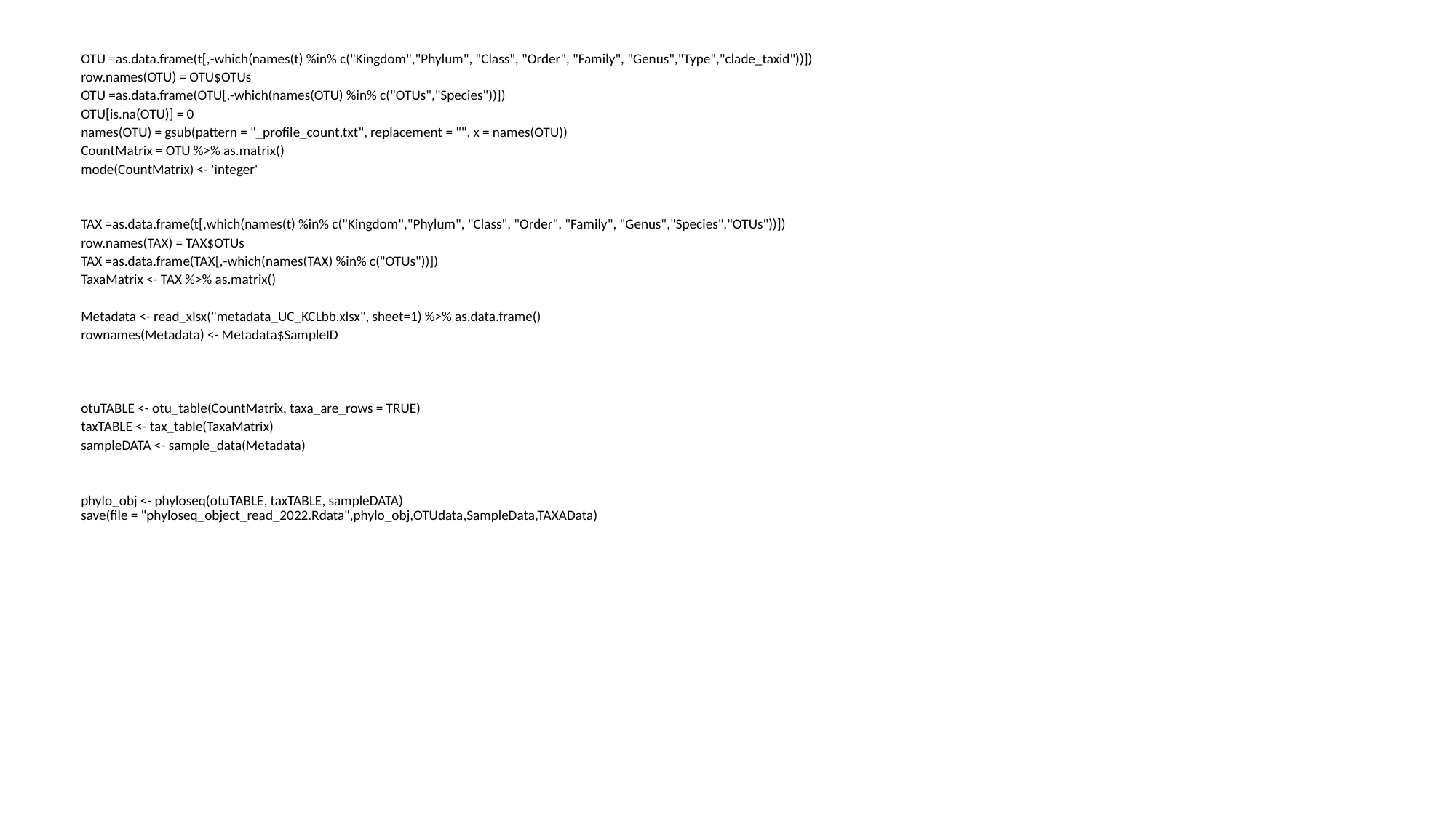

OTU =as.data.frame(t[,-which(names(t) %in% c("Kingdom","Phylum", "Class", "Order", "Family", "Genus","Type","clade_taxid"))])
row.names(OTU) = OTU$OTUs
OTU =as.data.frame(OTU[,-which(names(OTU) %in% c("OTUs","Species"))])
OTU[is.na(OTU)] = 0
names(OTU) = gsub(pattern = "_profile_count.txt", replacement = "", x = names(OTU))
CountMatrix = OTU %>% as.matrix()
mode(CountMatrix) <- 'integer'

TAX =as.data.frame(t[,which(names(t) %in% c("Kingdom","Phylum", "Class", "Order", "Family", "Genus","Species","OTUs"))])
row.names(TAX) = TAX$OTUs
TAX =as.data.frame(TAX[,-which(names(TAX) %in% c("OTUs"))])
TaxaMatrix <- TAX %>% as.matrix()

Metadata <- read_xlsx("metadata_UC_KCLbb.xlsx", sheet=1) %>% as.data.frame()
rownames(Metadata) <- Metadata$SampleID

otuTABLE <- otu_table(CountMatrix, taxa_are_rows = TRUE)
taxTABLE <- tax_table(TaxaMatrix)
sampleDATA <- sample_data(Metadata)

phylo_obj <- phyloseq(otuTABLE, taxTABLE, sampleDATA)
save(file = "phyloseq_object_read_2022.Rdata",phylo_obj,OTUdata,SampleData,TAXAData)